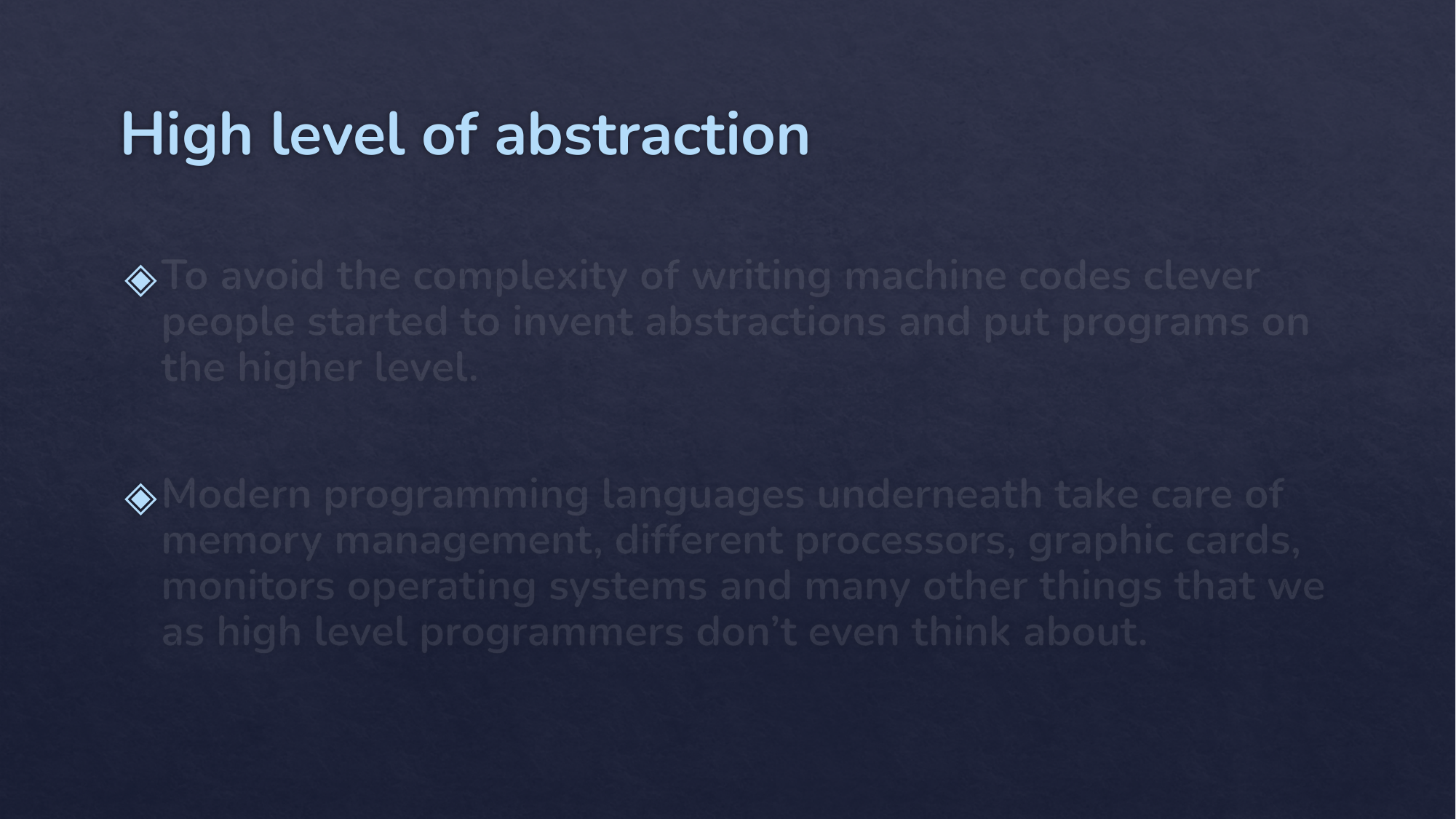

# High level of abstraction
To avoid the complexity of writing machine codes clever people started to invent abstractions and put programs on the higher level.

Modern programming languages underneath take care of memory management, different processors, graphic cards, monitors operating systems and many other things that we as high level programmers don’t even think about.